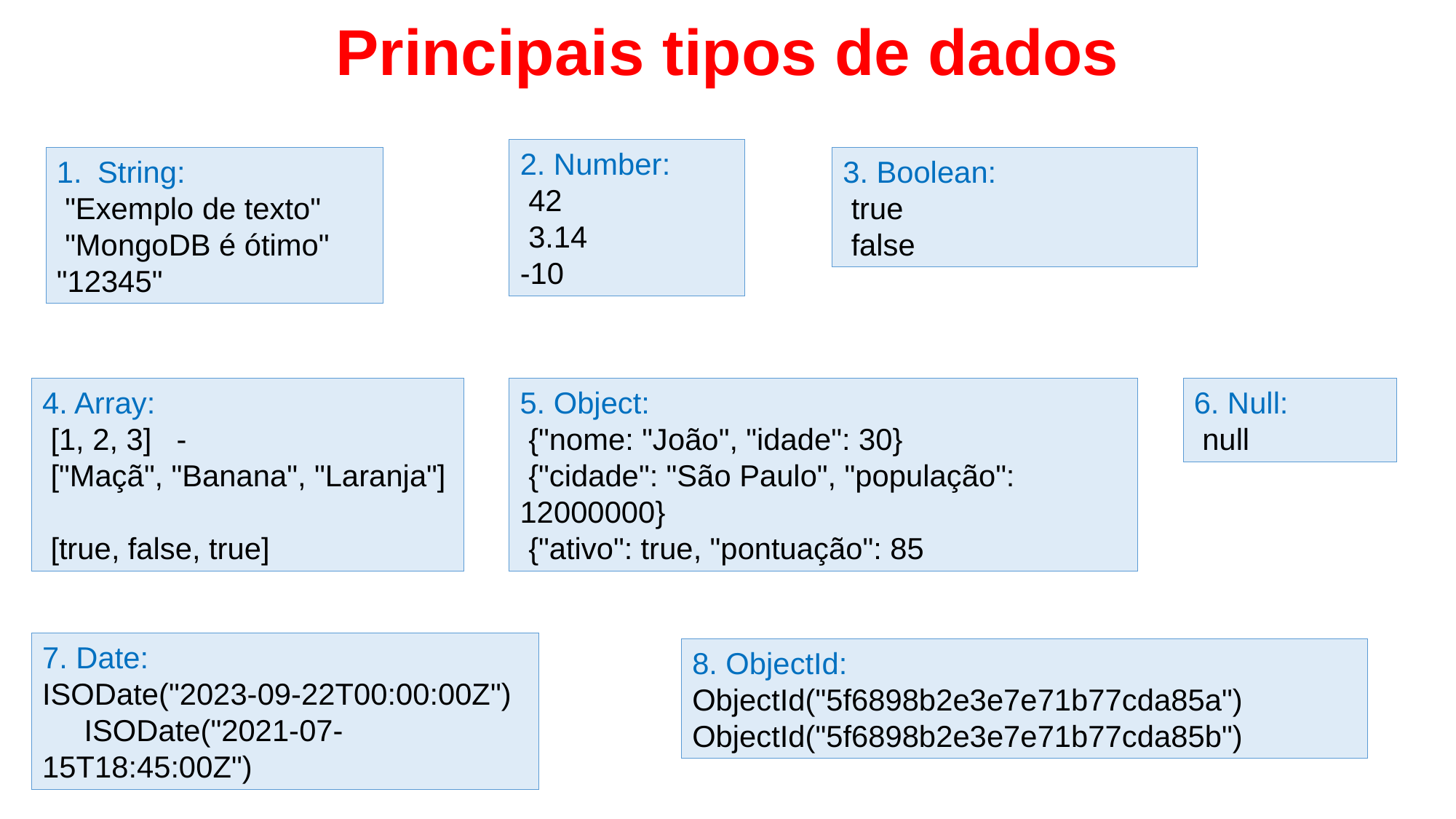

# Principais tipos de dados
2. Number:
 42
 3.14
-10
String:
 "Exemplo de texto"
 "MongoDB é ótimo"   "12345"
3. Boolean:
 true
 false
4. Array:
 [1, 2, 3]   -
 ["Maçã", "Banana", "Laranja"]
 [true, false, true]
5. Object:
 {"nome: "João", "idade": 30}
 {"cidade": "São Paulo", "população": 12000000}
 {"ativo": true, "pontuação": 85
6. Null:
 null
7. Date:
ISODate("2023-09-22T00:00:00Z")       ISODate("2021-07-15T18:45:00Z")
8. ObjectId:    ObjectId("5f6898b2e3e7e71b77cda85a")    ObjectId("5f6898b2e3e7e71b77cda85b")